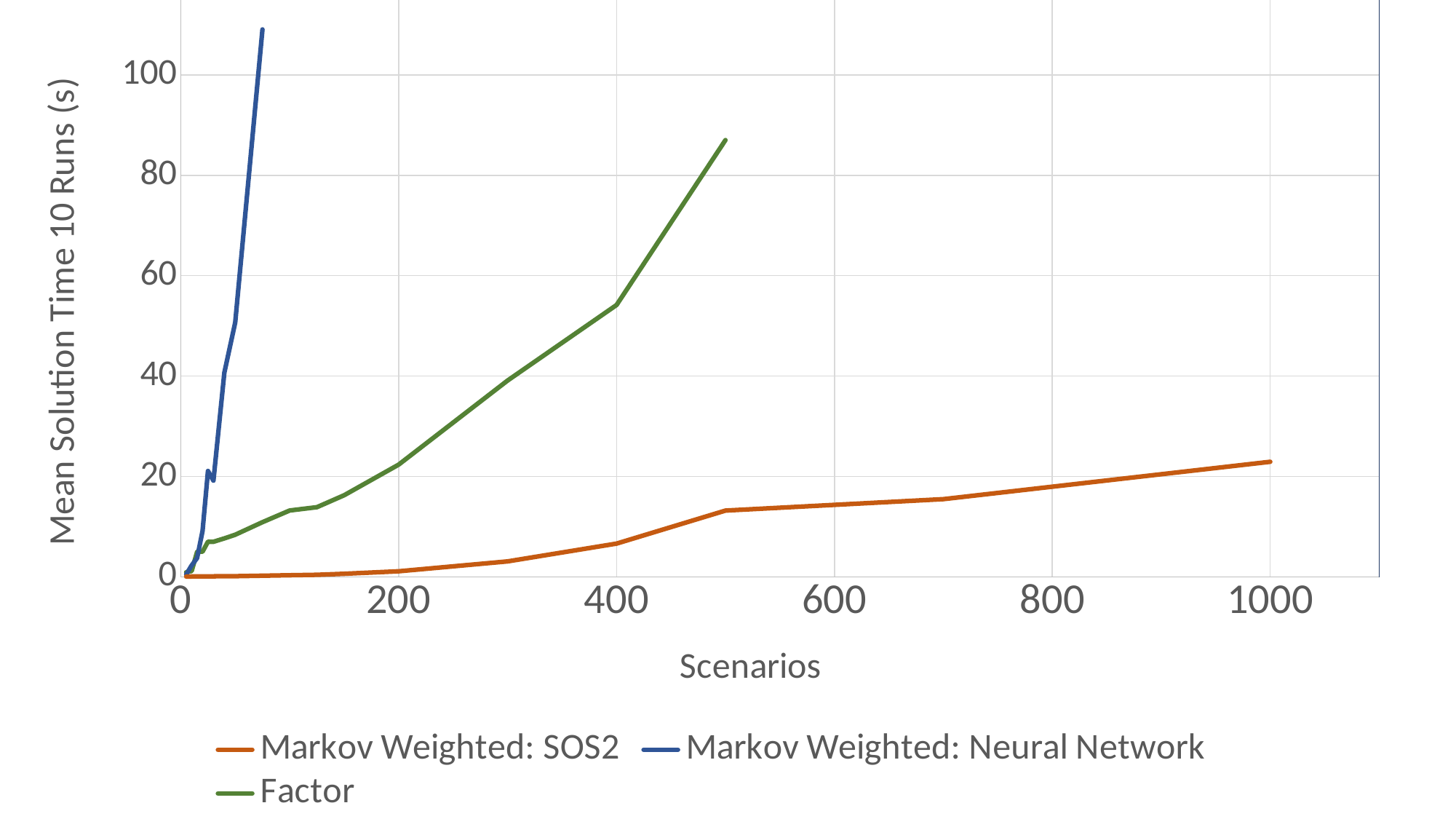

### Chart

| Category | Markov Weighted: SOS2 | Markov Weighted: Neural Network | Factor |
|---|---|---|---|